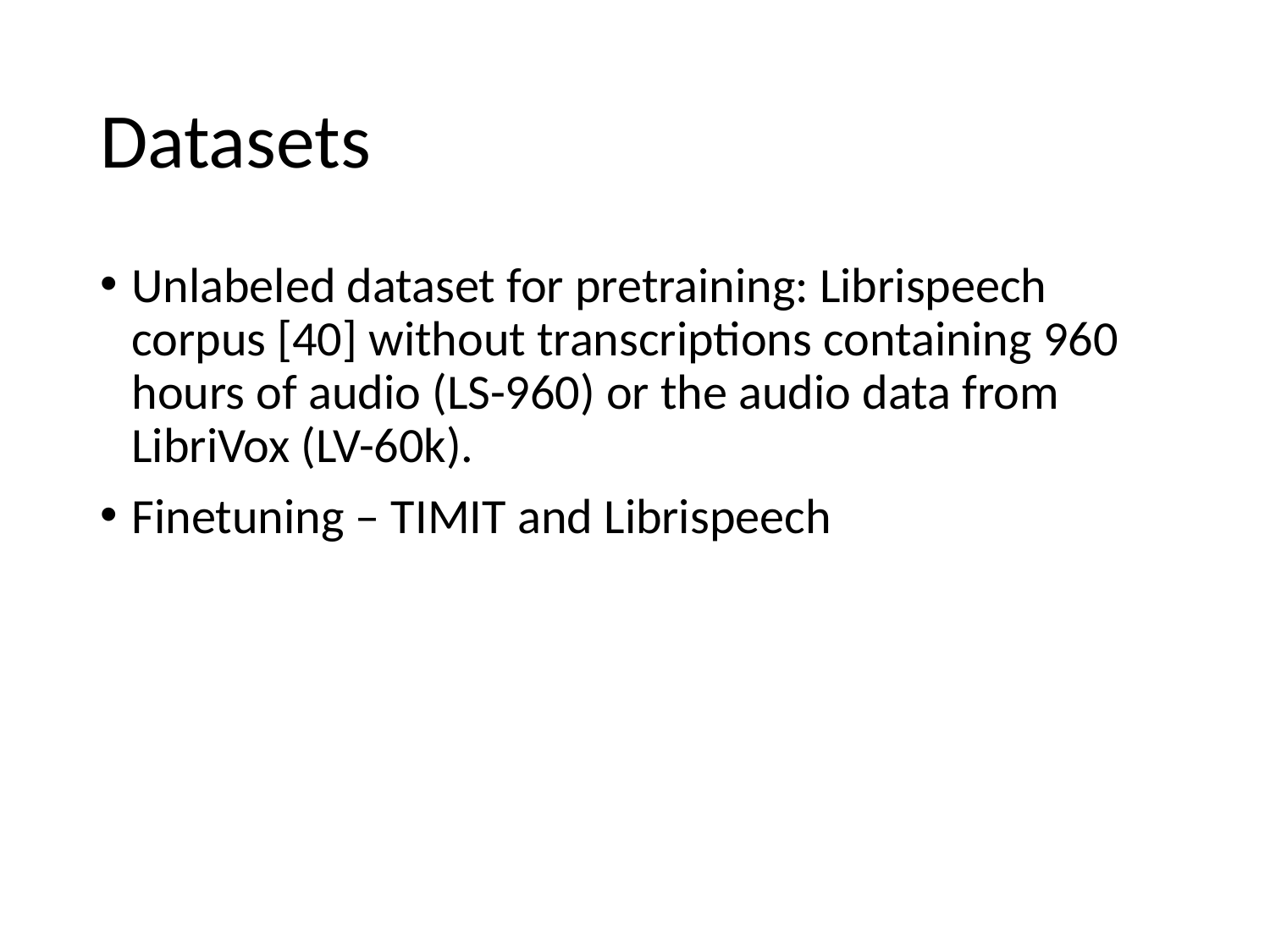

# Datasets
Unlabeled dataset for pretraining: Librispeech corpus [40] without transcriptions containing 960 hours of audio (LS-960) or the audio data from LibriVox (LV-60k).
Finetuning – TIMIT and Librispeech